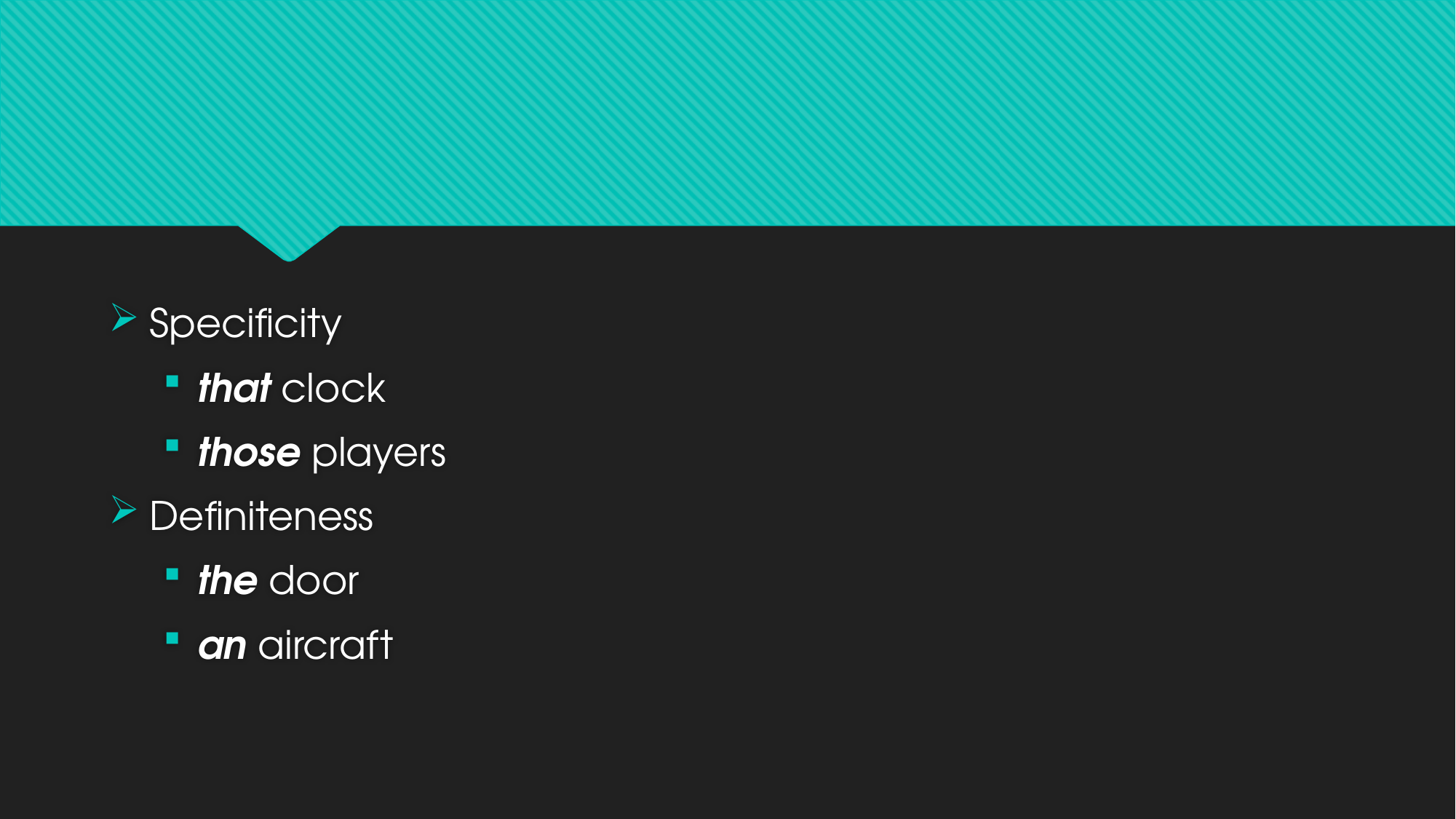

#
Specificity
that clock
those players
Definiteness
the door
an aircraft